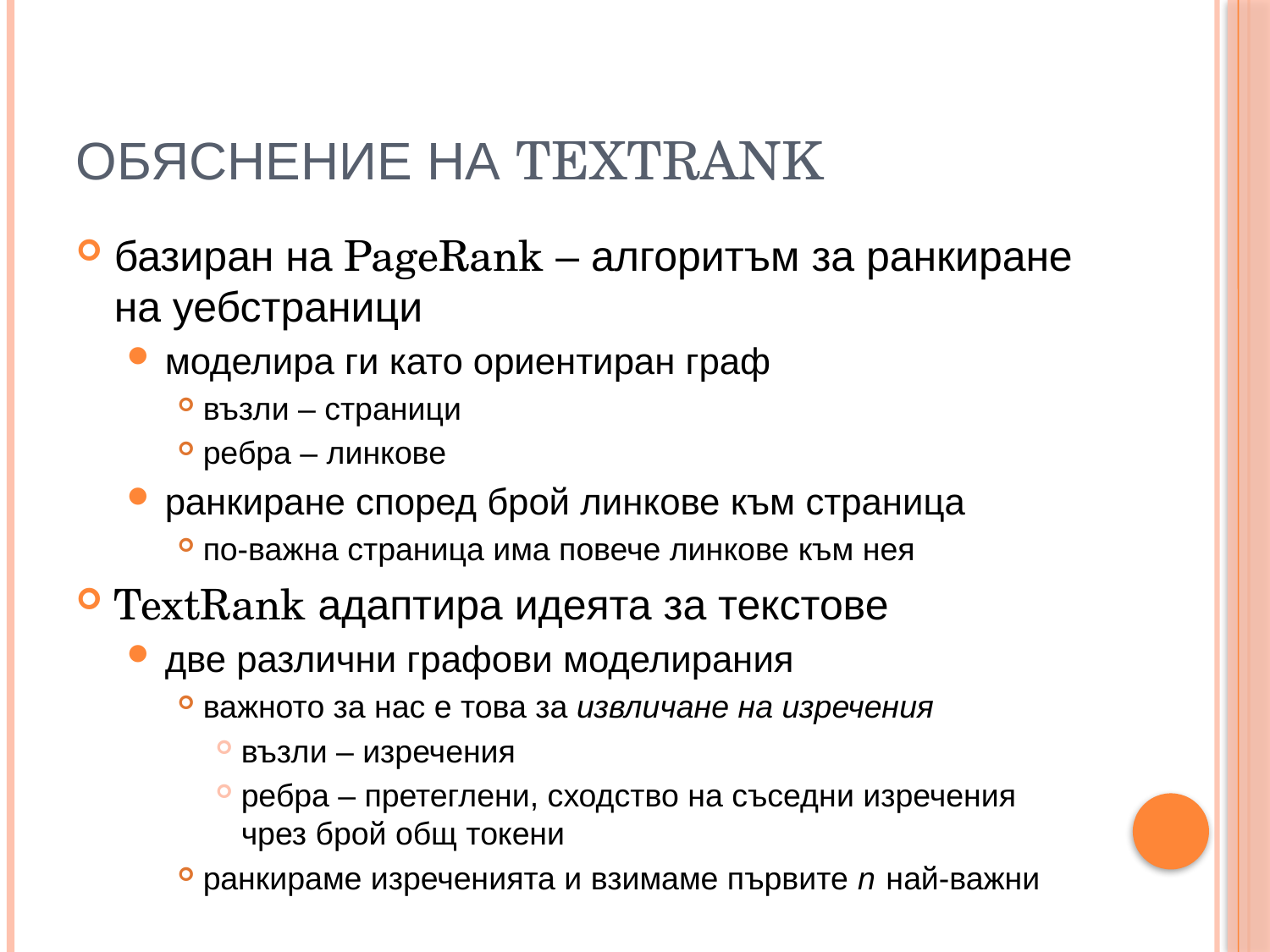

# Обяснение на TextRank
базиран на PageRank – алгоритъм за ранкиране на уебстраници
моделира ги като ориентиран граф
възли – страници
ребра – линкове
ранкиране според брой линкове към страница
по-важна страница има повече линкове към нея
TextRank адаптира идеята за текстове
две различни графови моделирания
важното за нас е това за извличане на изречения
възли – изречения
ребра – претеглени, сходство на съседни изречения чрез брой общ токени
ранкираме изреченията и взимаме първите n най-важни